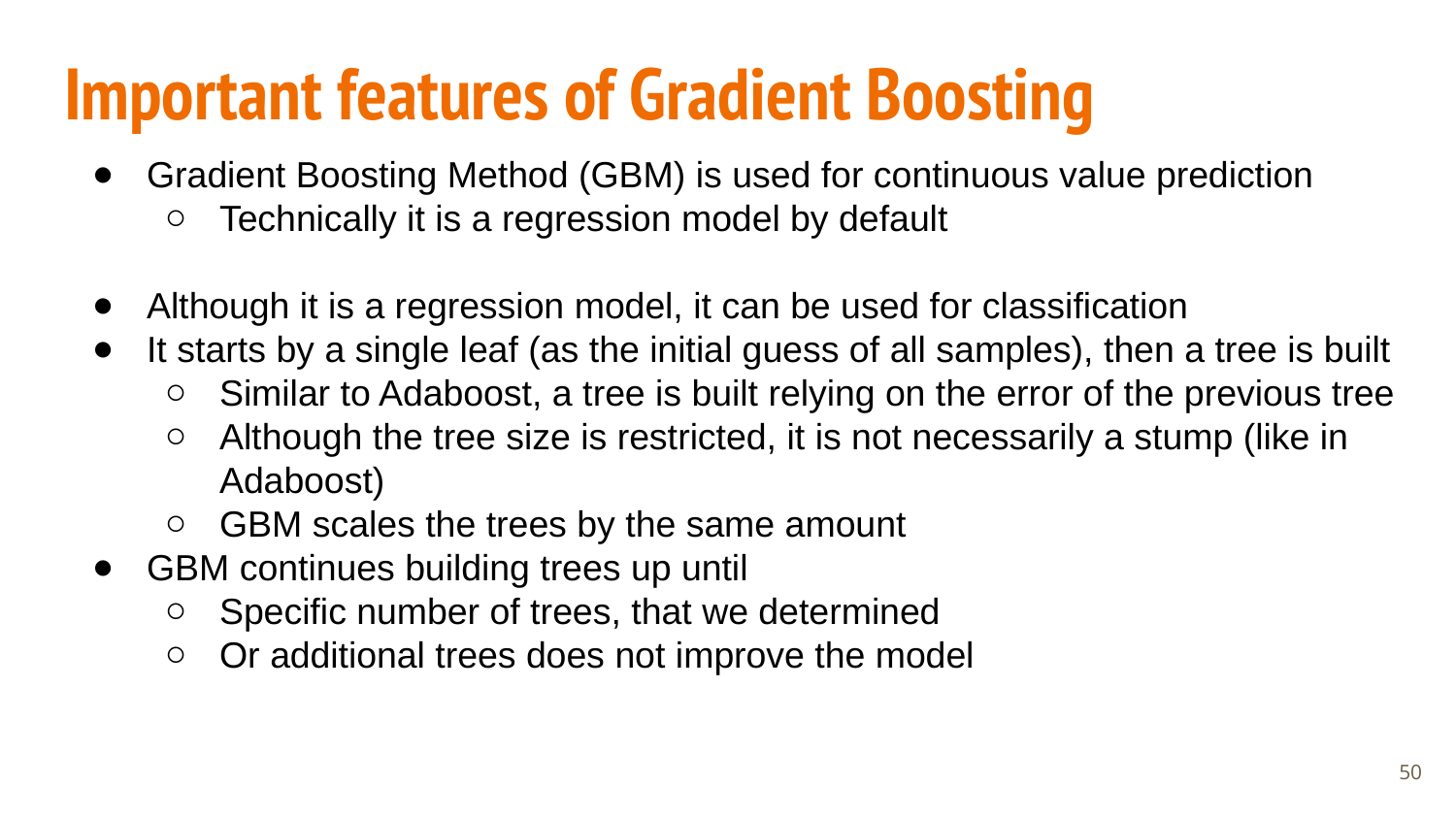

# Important features of Gradient Boosting
Gradient Boosting Method (GBM) is used for continuous value prediction
Technically it is a regression model by default

Although it is a regression model, it can be used for classification
It starts by a single leaf (as the initial guess of all samples), then a tree is built
Similar to Adaboost, a tree is built relying on the error of the previous tree
Although the tree size is restricted, it is not necessarily a stump (like in Adaboost)
GBM scales the trees by the same amount
GBM continues building trees up until
Specific number of trees, that we determined
Or additional trees does not improve the model

50